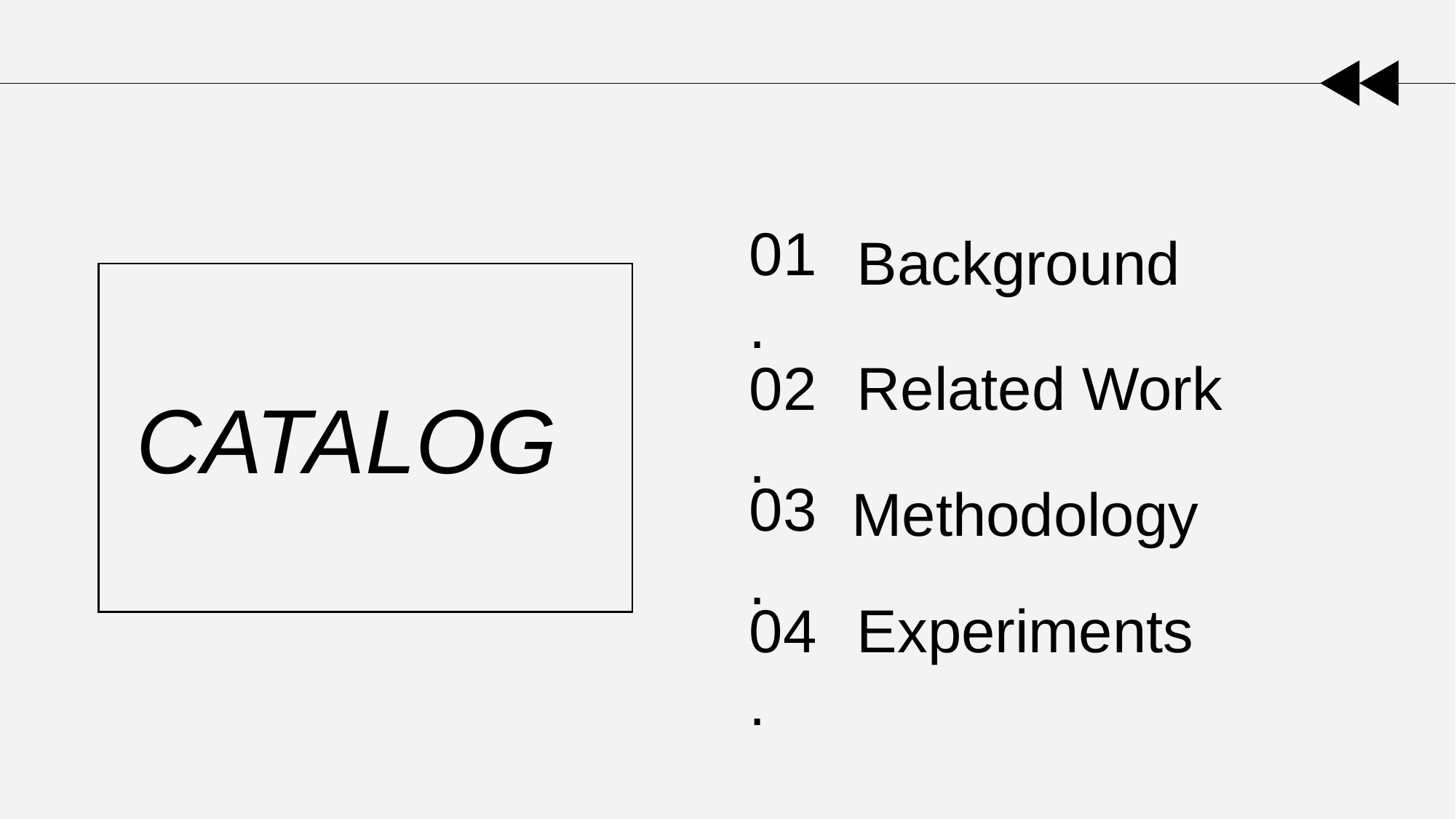

01.
Background

02.
Related Work
CATALOG
03.
Methodology
04.
Experiments